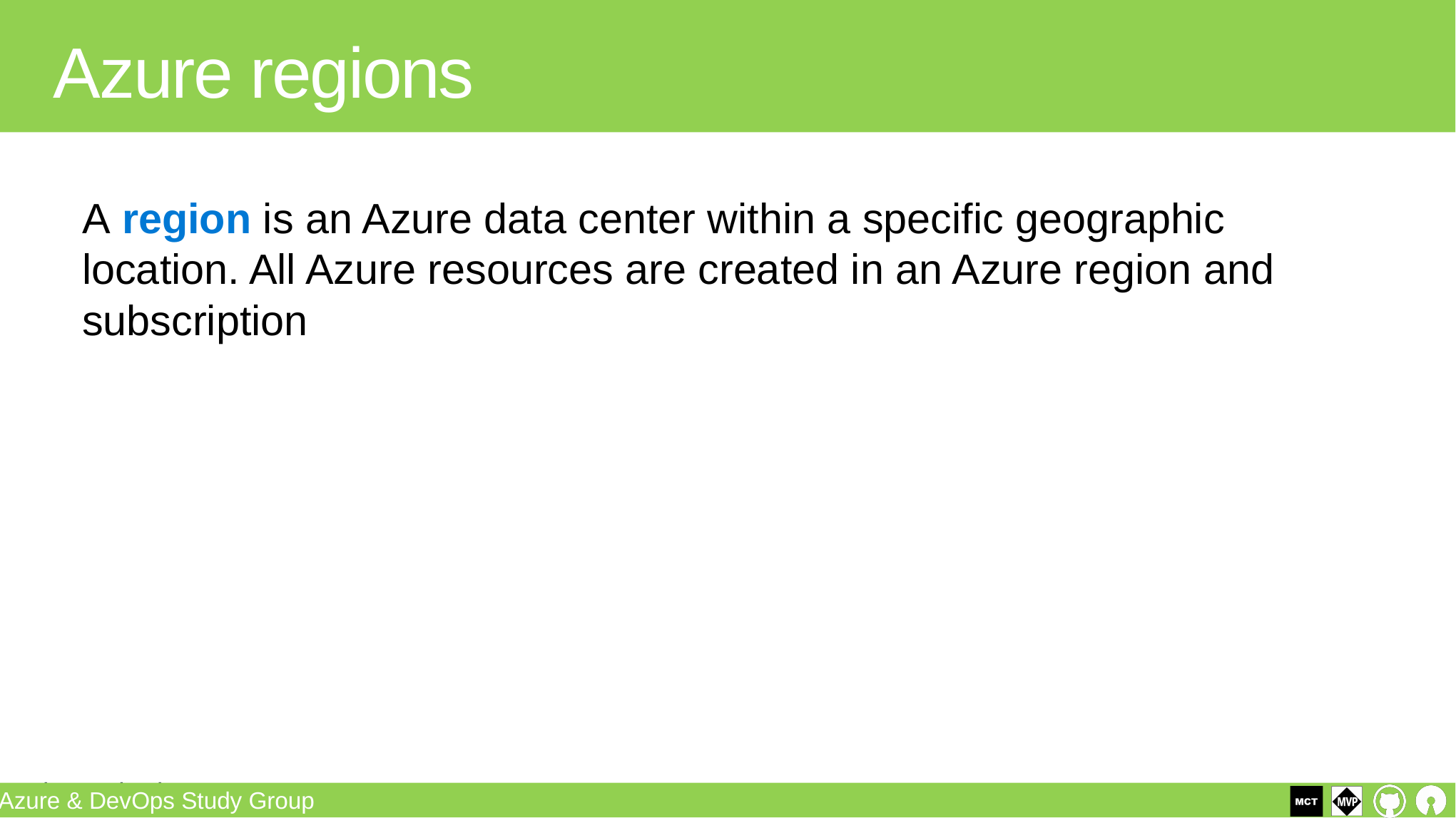

Azure regions
A region is an Azure data center within a specific geographic location. All Azure resources are created in an Azure region and subscription